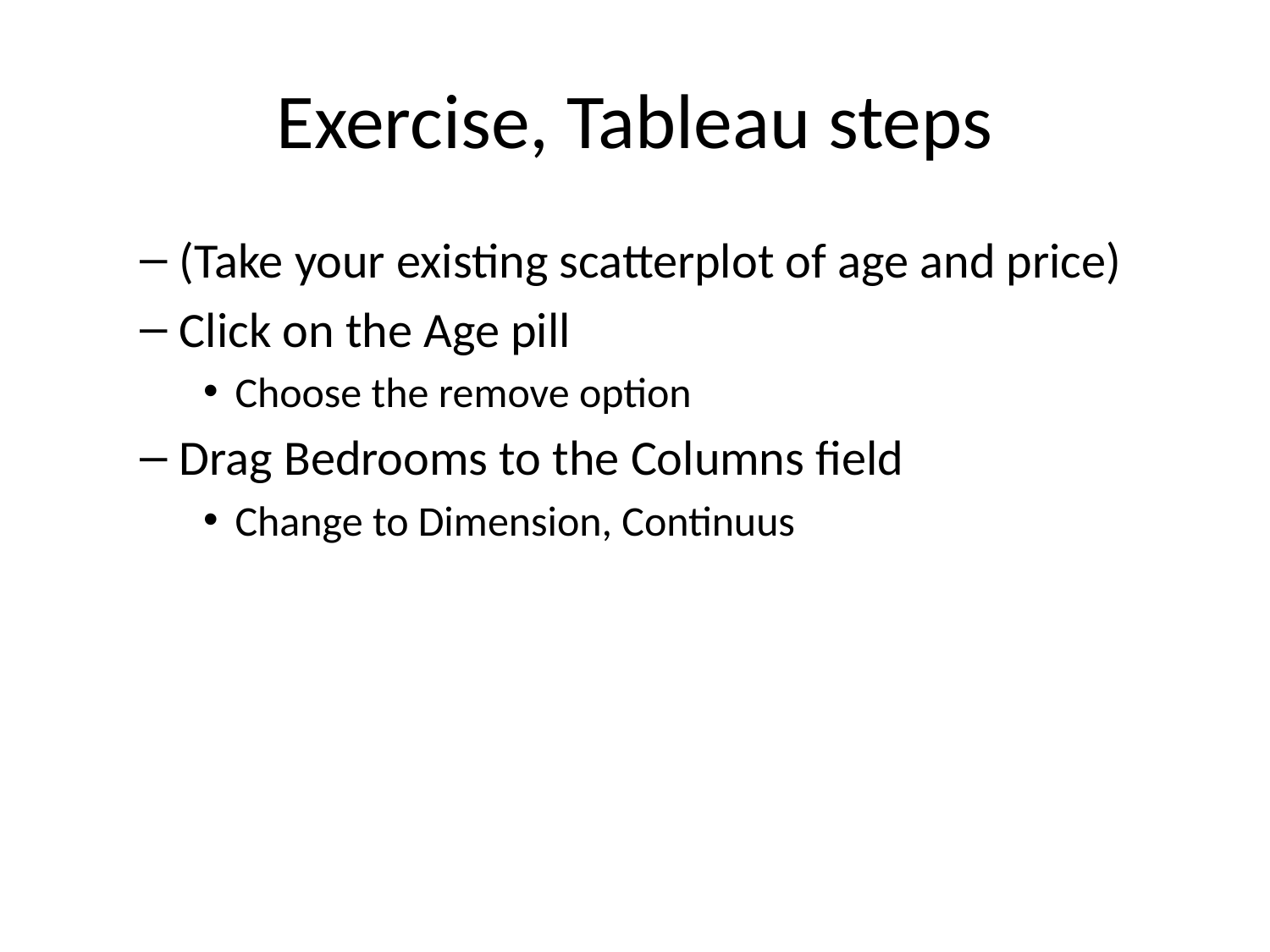

# Exercise, Tableau steps
(Take your existing scatterplot of age and price)
Click on the Age pill
Choose the remove option
Drag Bedrooms to the Columns field
Change to Dimension, Continuus